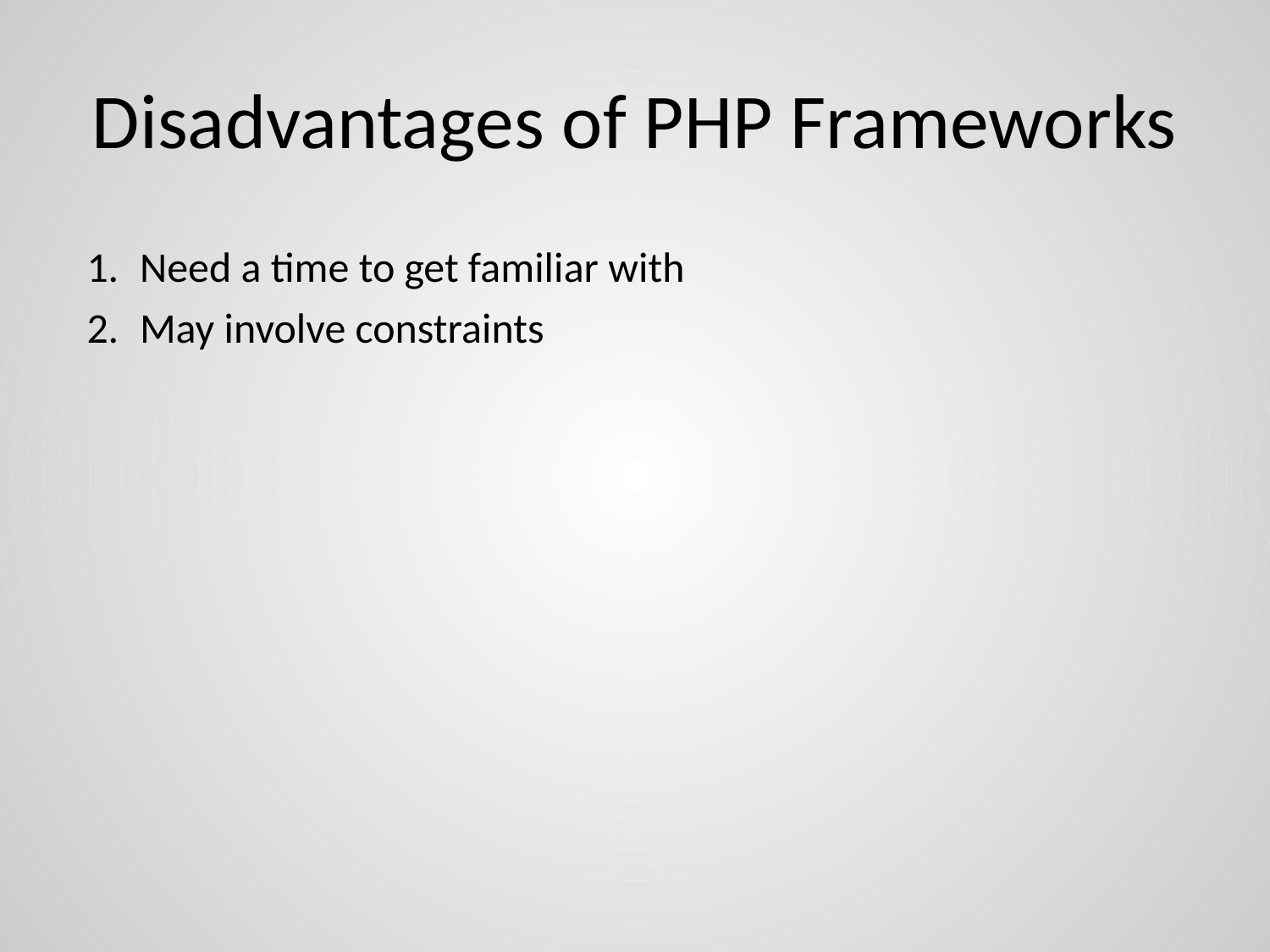

# Disadvantages of PHP Frameworks
Need a time to get familiar with
May involve constraints